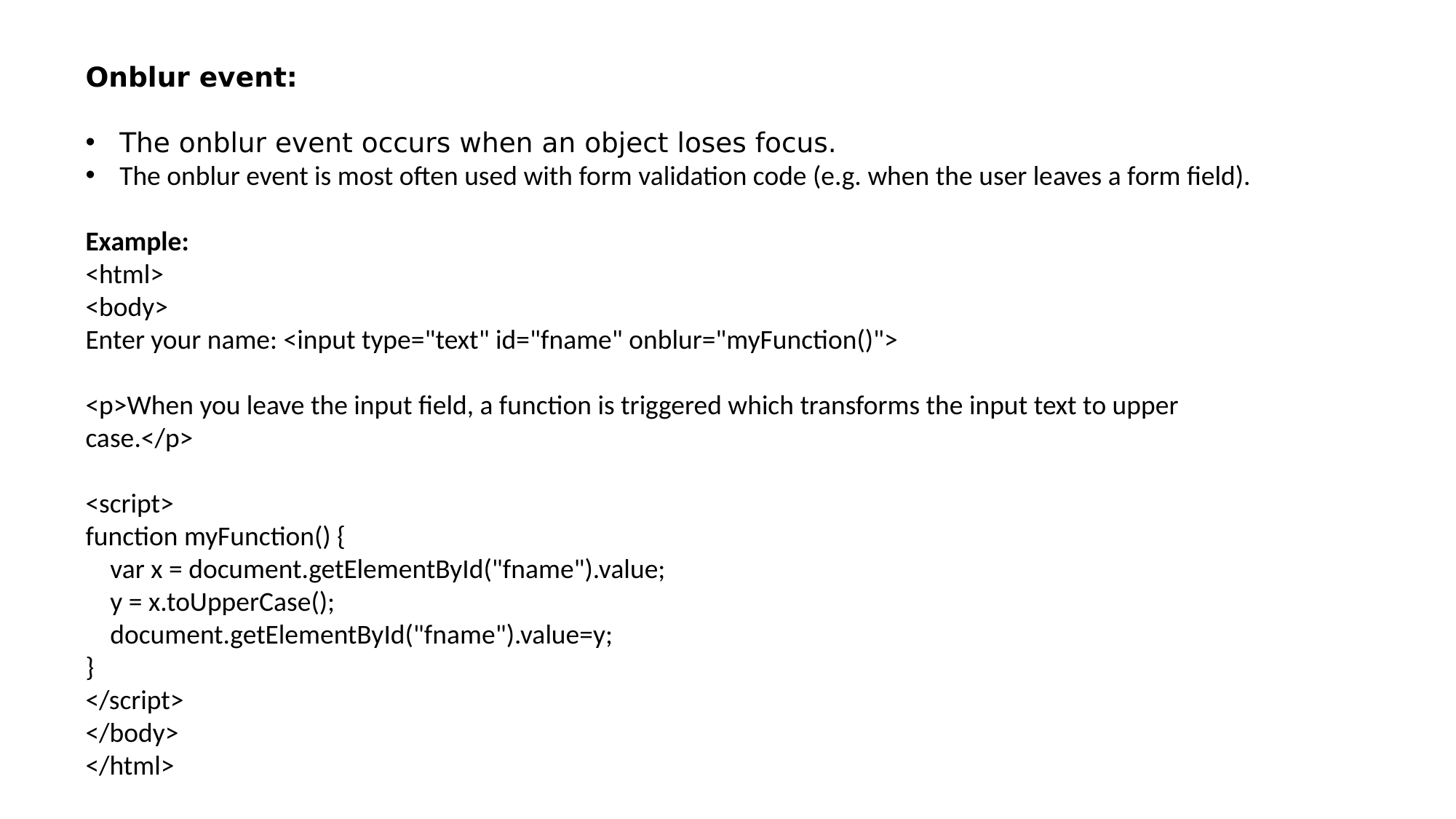

Onblur event:

The onblur event occurs when an object loses focus.
The onblur event is most often used with form validation code (e.g. when the user leaves a form field).

Example:
<html>
<body>
Enter your name: <input type="text" id="fname" onblur="myFunction()">

<p>When you leave the input field, a function is triggered which transforms the input text to upper case.</p>

<script>
function myFunction() {
    var x = document.getElementById("fname").value;
    y = x.toUpperCase();
    document.getElementById("fname").value=y;
}
</script>
</body>
</html>